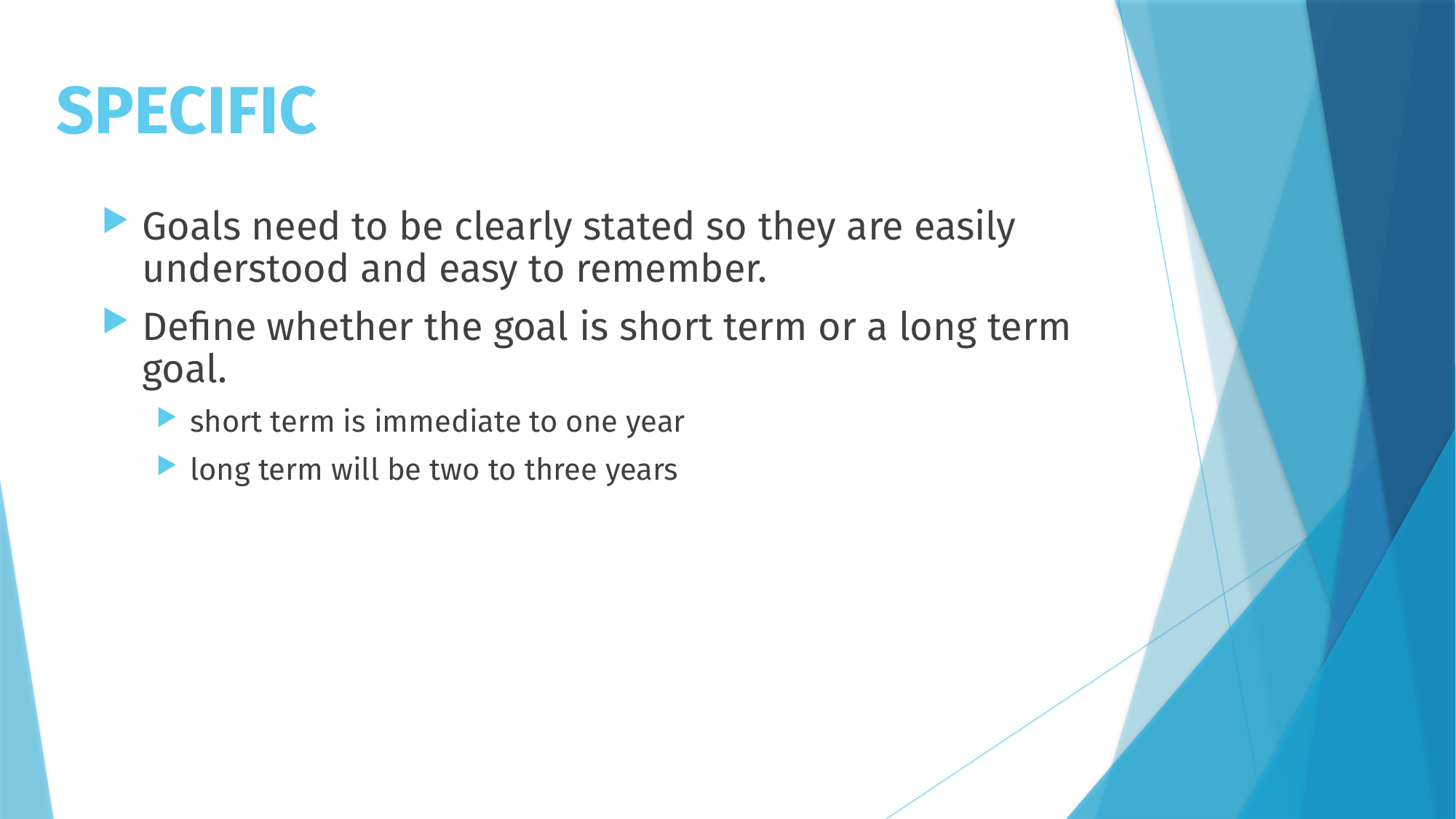

# Specific
Goals need to be clearly stated so they are easily understood and easy to remember.
Define whether the goal is short term or a long term goal.
short term is immediate to one year
long term will be two to three years